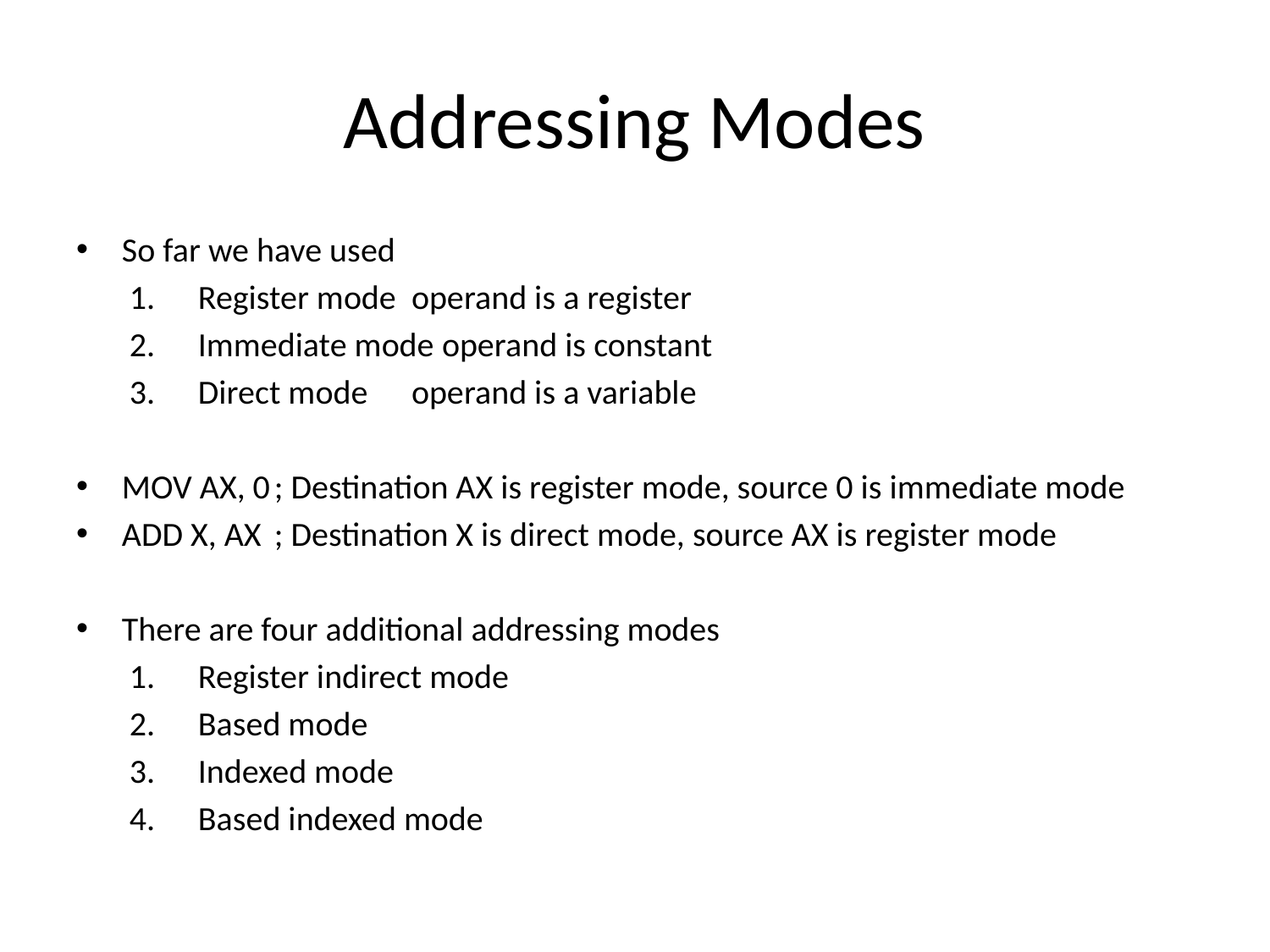

# Addressing Modes
So far we have used
Register mode		operand is a register
Immediate mode		operand is constant
Direct mode		operand is a variable

MOV AX, 0	; Destination AX is register mode, source 0 is immediate mode
ADD X, AX	; Destination X is direct mode, source AX is register mode

There are four additional addressing modes
Register indirect mode
Based mode
Indexed mode
Based indexed mode